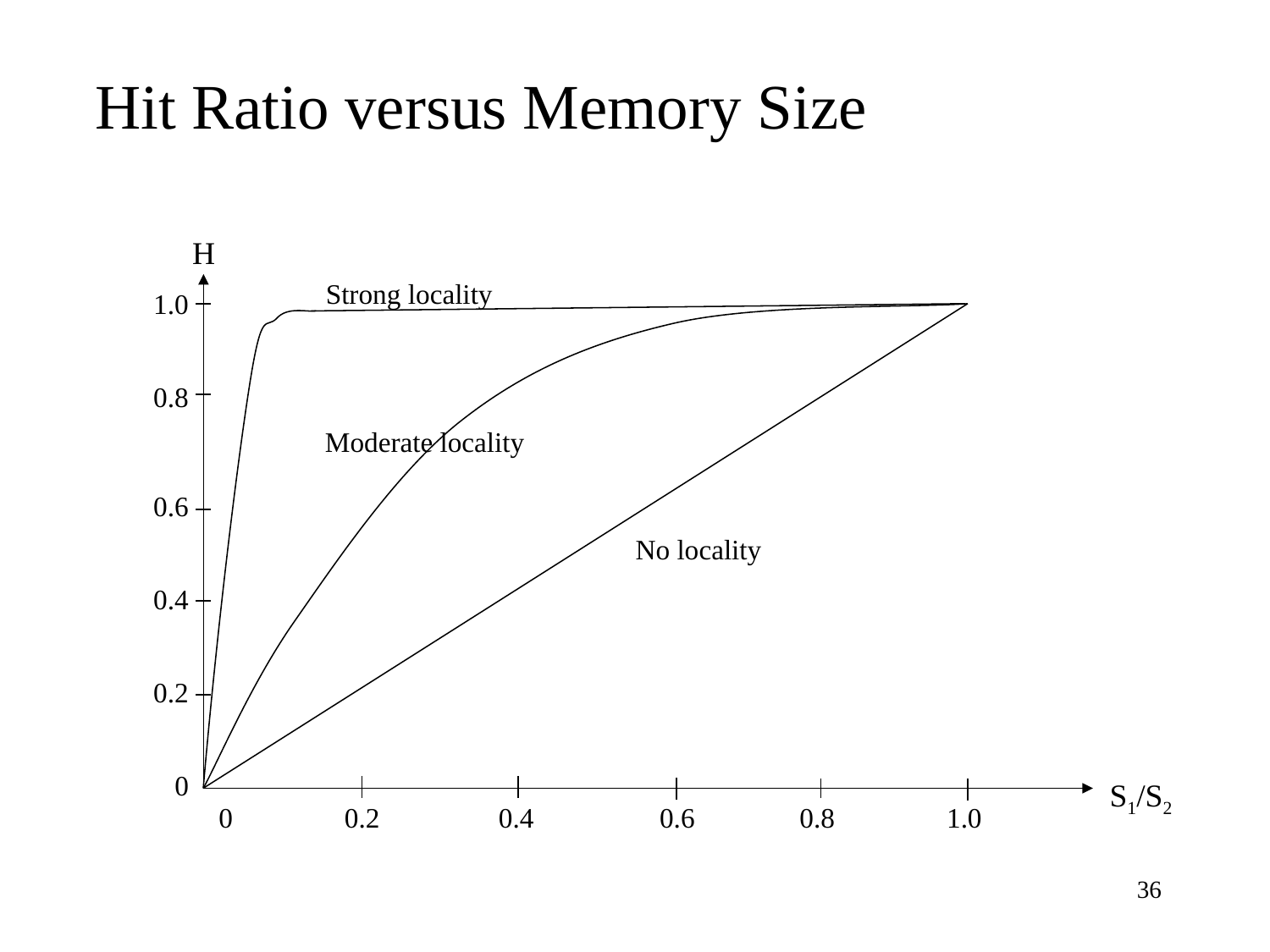

Hit Ratio versus Memory Size
H

1.0

0.8

0.6

0.4

0.2

0
S1/S2
0                0.2                 0.4                  0.6               0.8                1.0
Strong locality

Moderate locality
No locality
36